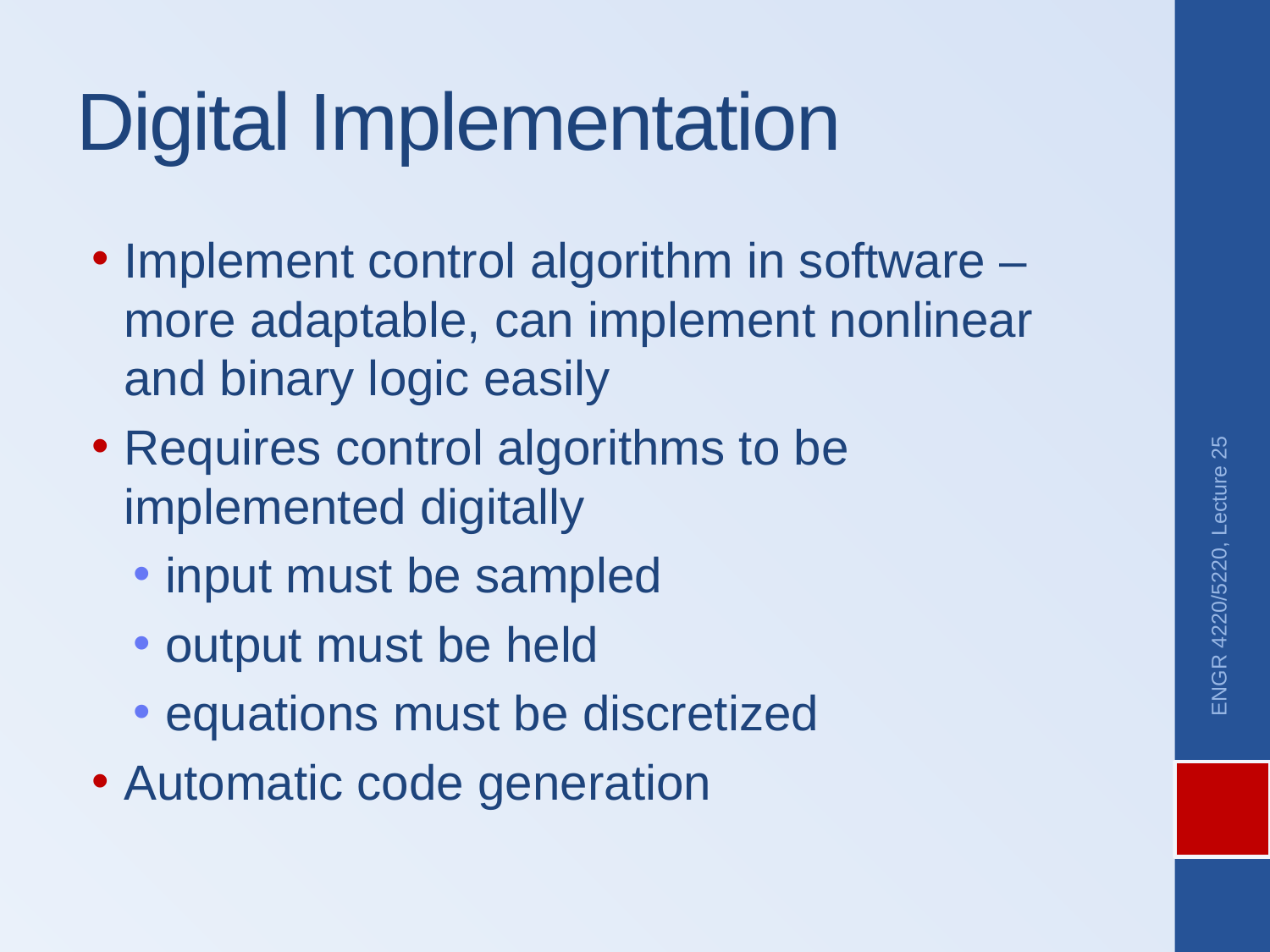

# Digital Implementation
Implement control algorithm in software – more adaptable, can implement nonlinear and binary logic easily
Requires control algorithms to be implemented digitally
input must be sampled
output must be held
equations must be discretized
Automatic code generation
ENGR 4220/5220, Lecture 25